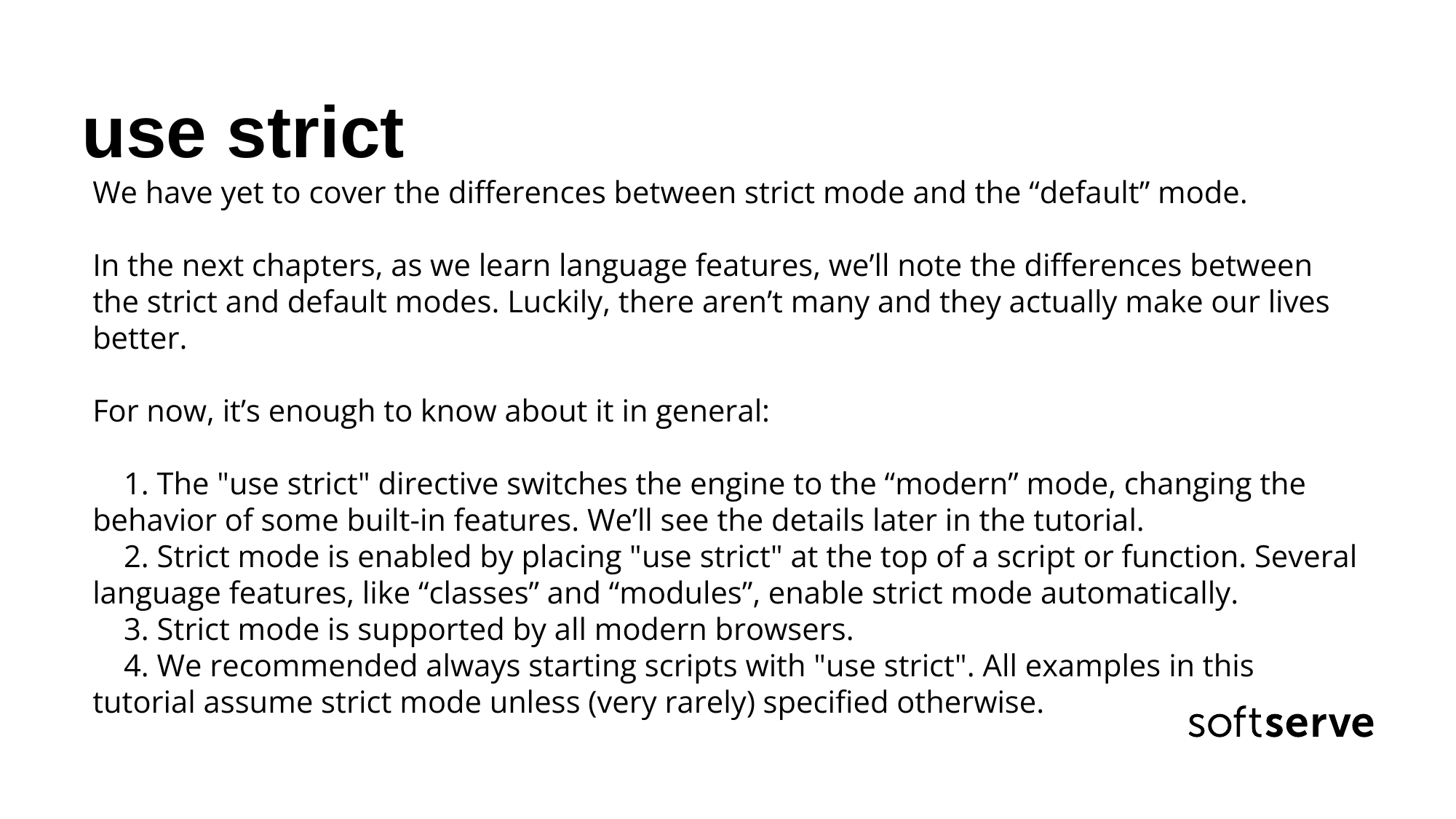

use strict
We have yet to cover the differences between strict mode and the “default” mode.

In the next chapters, as we learn language features, we’ll note the differences between the strict and default modes. Luckily, there aren’t many and they actually make our lives better.

For now, it’s enough to know about it in general:

    1. The "use strict" directive switches the engine to the “modern” mode, changing the behavior of some built-in features. We’ll see the details later in the tutorial.
    2. Strict mode is enabled by placing "use strict" at the top of a script or function. Several language features, like “classes” and “modules”, enable strict mode automatically.
    3. Strict mode is supported by all modern browsers.
    4. We recommended always starting scripts with "use strict". All examples in this tutorial assume strict mode unless (very rarely) specified otherwise.